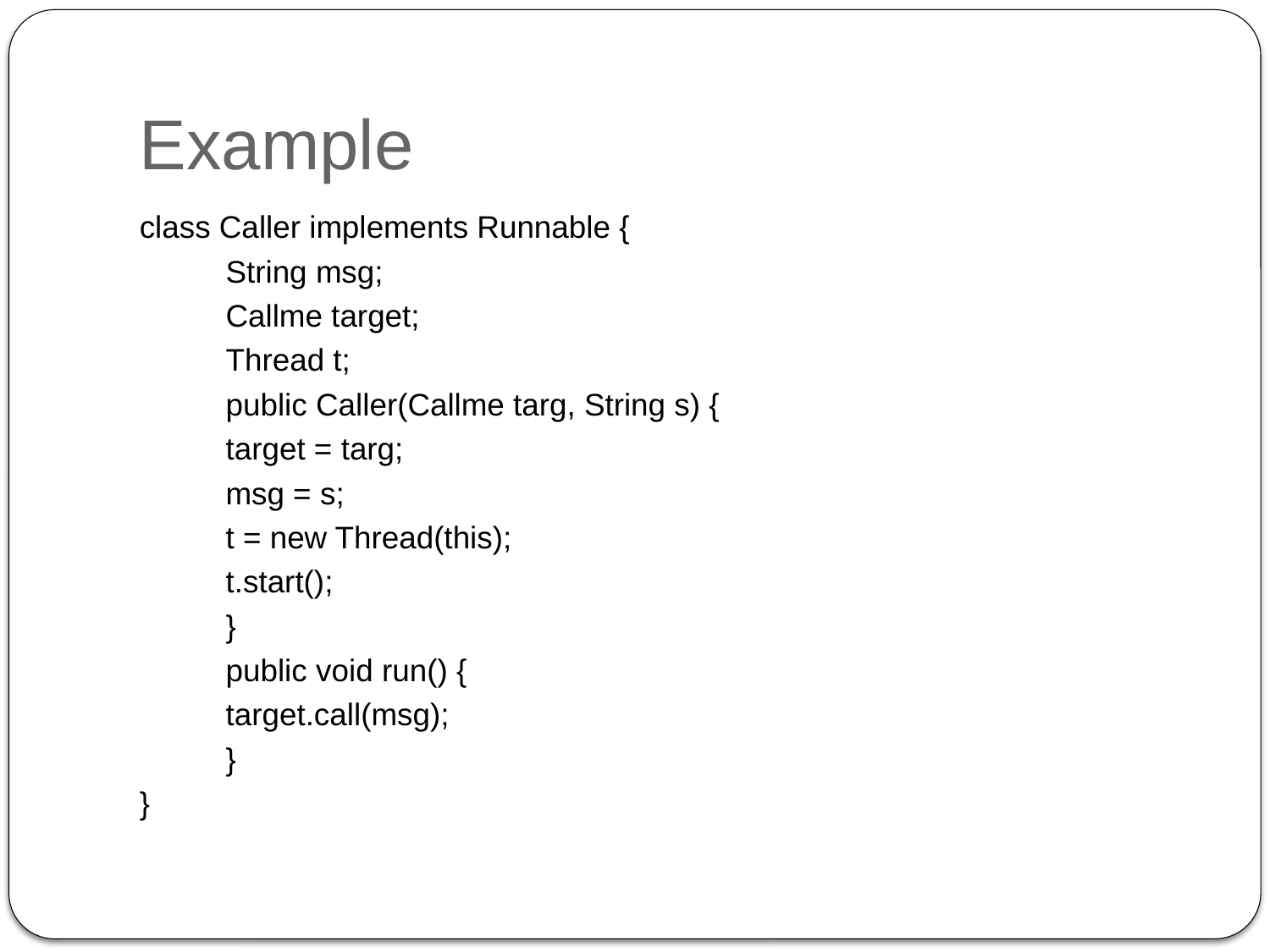

# Example
class Caller implements Runnable {
	String msg;
	Callme target;
	Thread t;
	public Caller(Callme targ, String s) {
		target = targ;
		msg = s;
		t = new Thread(this);
		t.start();
	}
	public void run() {
		target.call(msg);
	}
}